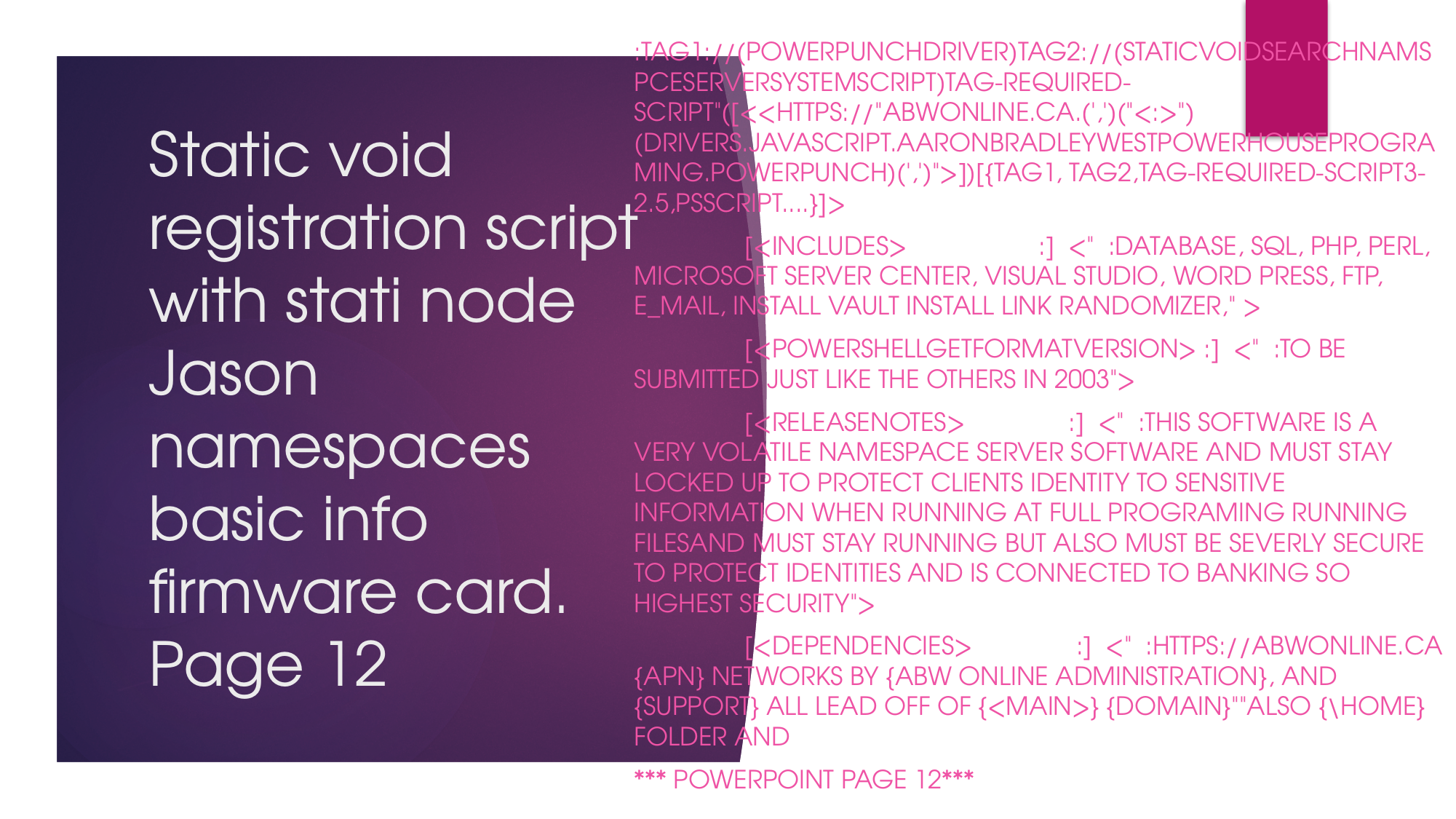

:Tag1://(PowerPunchDriver)Tag2://(StaticVoidSearchNamspceServerSystemScript)Tag-Required-Script"([<<https://"abwonline.ca.(',')("<:>")(drivers.javascript.AaronBradleyWestPowerHousePrograming.PowerPunch)(',')">])[{Tag1, Tag2,Tag-Required-Script3-2.5,PSScript....}]>
                [<Includes>                   :]  <"  :DataBase, SQL, PhP, Perl, Microsoft Server Center, Visual Studio, Word Press, FTp, E_mail, Install Vault Install Link Randomizer," >
                [<PowerShellGetFormatVersion> :]  <"  :To be submitted just like the others in 2003">
                [<ReleaseNotes>               :]  <"  :This software is a very volatile namespace server software and must stay locked up to protect clients identity to sensitive information when running at full programing running filesand must stay running but also must be severly secure to protect identities and is connected to banking so highest security">
                [<Dependencies>               :]  <"  :https://abwonline.ca {APN} networks by {ABW ONLINE ADMINISTRATION}, AND {SUPPORT} ALL LEAD OFF OF {<main>} {DOMAIN}""also {\home} folder and
*** PowerPoint page 12***

# Static void registration script with stati node Jason namespaces basic info firmware card. Page 12